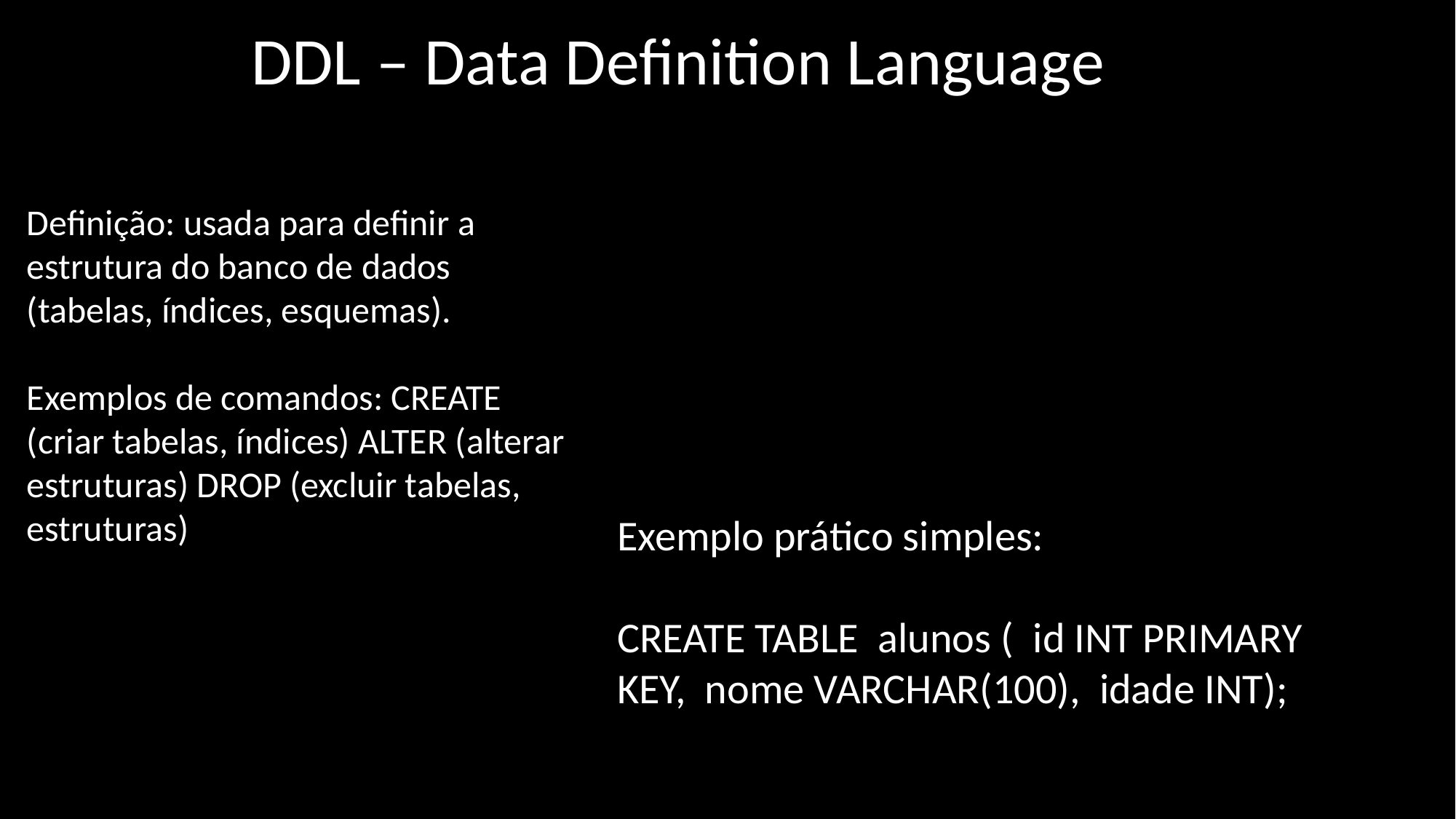

# DDL – Data Definition Language

Definição: usada para definir a estrutura do banco de dados (tabelas, índices, esquemas).

Exemplos de comandos: CREATE (criar tabelas, índices) ALTER (alterar estruturas) DROP (excluir tabelas, estruturas)
Exemplo prático simples:

CREATE TABLE  alunos (  id INT PRIMARY KEY,  nome VARCHAR(100),  idade INT);